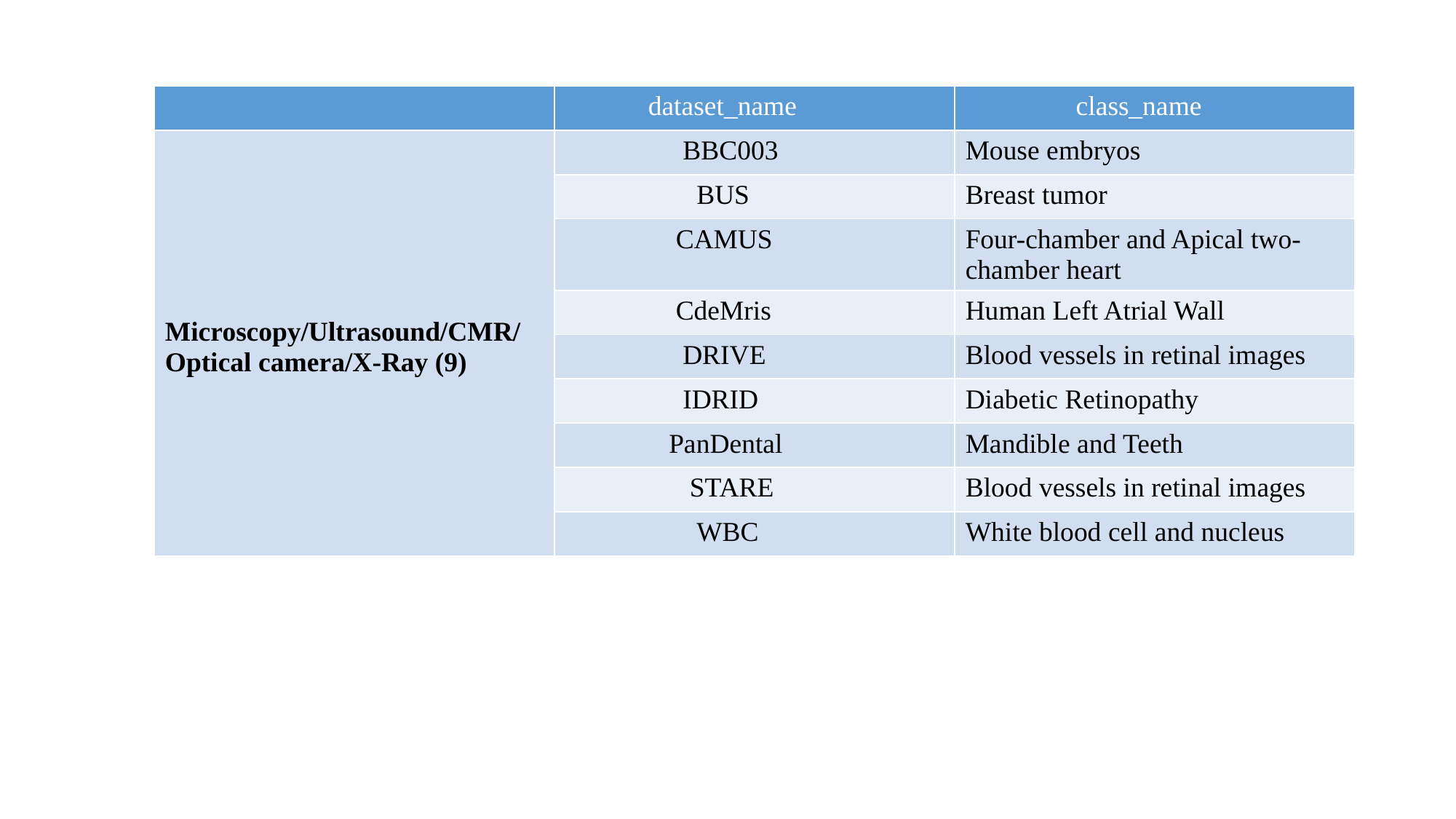

|  | dataset\_name | class\_name |
| --- | --- | --- |
| Microscopy/Ultrasound/CMR/Optical camera/X-Ray (9) | BBC003 | Mouse embryos |
|  | BUS | Breast tumor |
|  | CAMUS | Four-chamber and Apical two-chamber heart |
|  | CdeMris | Human Left Atrial Wall |
|  | DRIVE | Blood vessels in retinal images |
|  | IDRID | Diabetic Retinopathy |
|  | PanDental | Mandible and Teeth |
|  | STARE | Blood vessels in retinal images |
|  | WBC | White blood cell and nucleus |